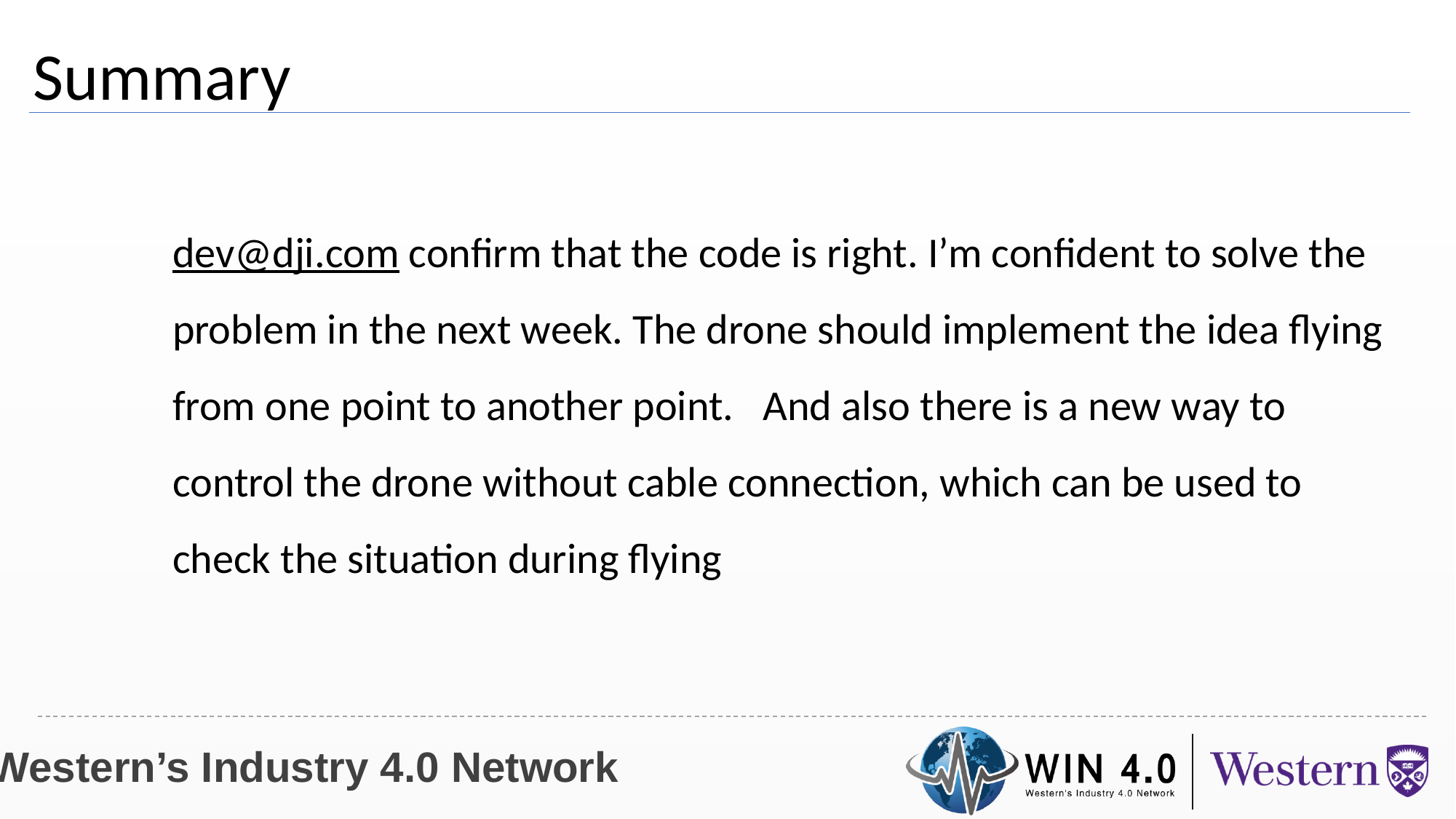

Summary
dev@dji.com confirm that the code is right. I’m confident to solve the problem in the next week. The drone should implement the idea flying from one point to another point.   And also there is a new way to control the drone without cable connection, which can be used to check the situation during flying